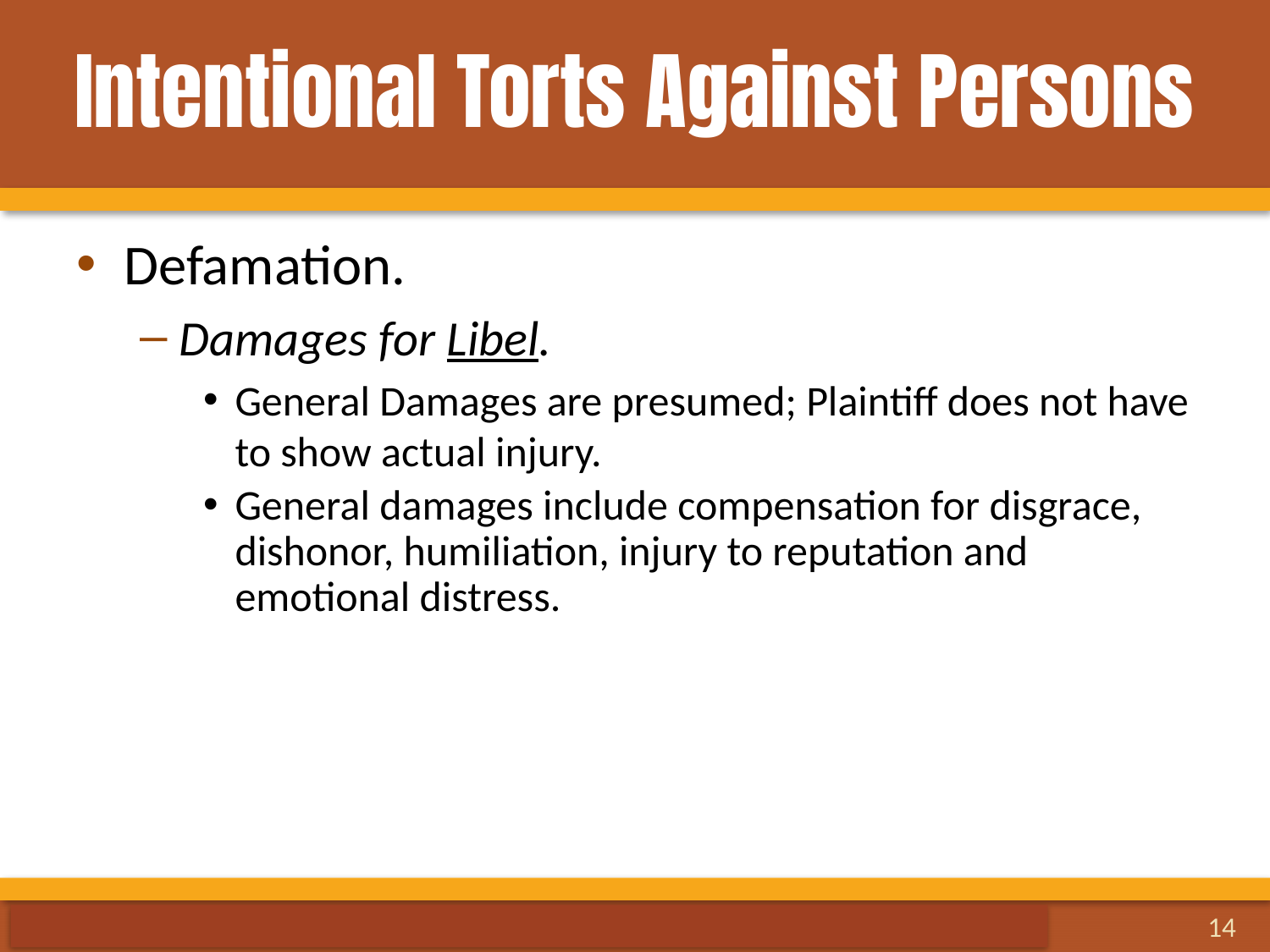

# Intentional Torts Against Persons
Defamation.
Damages for Libel.
General Damages are presumed; Plaintiff does not have to show actual injury.
General damages include compensation for disgrace, dishonor, humiliation, injury to reputation and emotional distress.

14